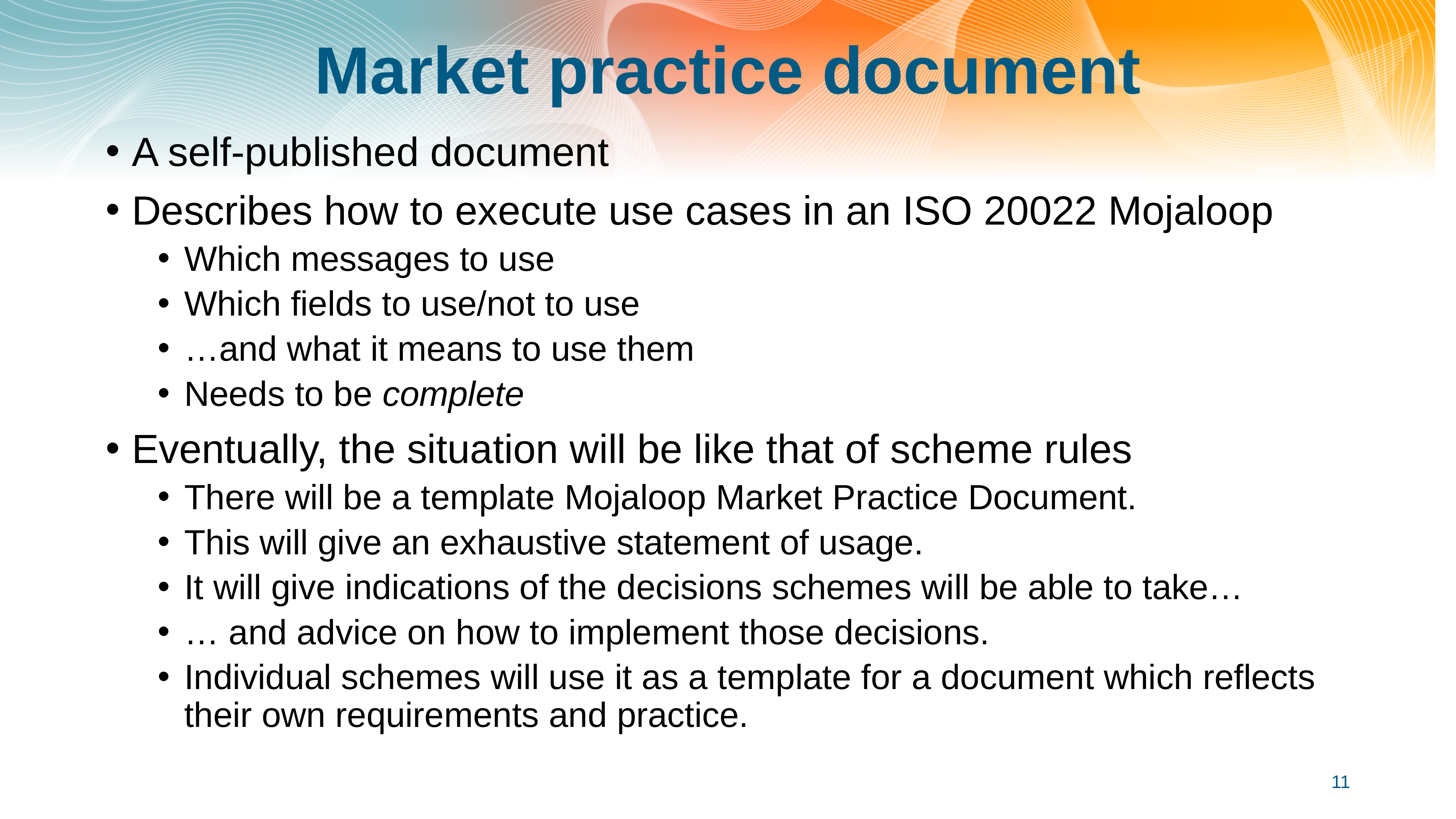

# Market practice document
A self-published document
Describes how to execute use cases in an ISO 20022 Mojaloop
Which messages to use
Which fields to use/not to use
…and what it means to use them
Needs to be complete
Eventually, the situation will be like that of scheme rules
There will be a template Mojaloop Market Practice Document.
This will give an exhaustive statement of usage.
It will give indications of the decisions schemes will be able to take…
… and advice on how to implement those decisions.
Individual schemes will use it as a template for a document which reflects their own requirements and practice.
11